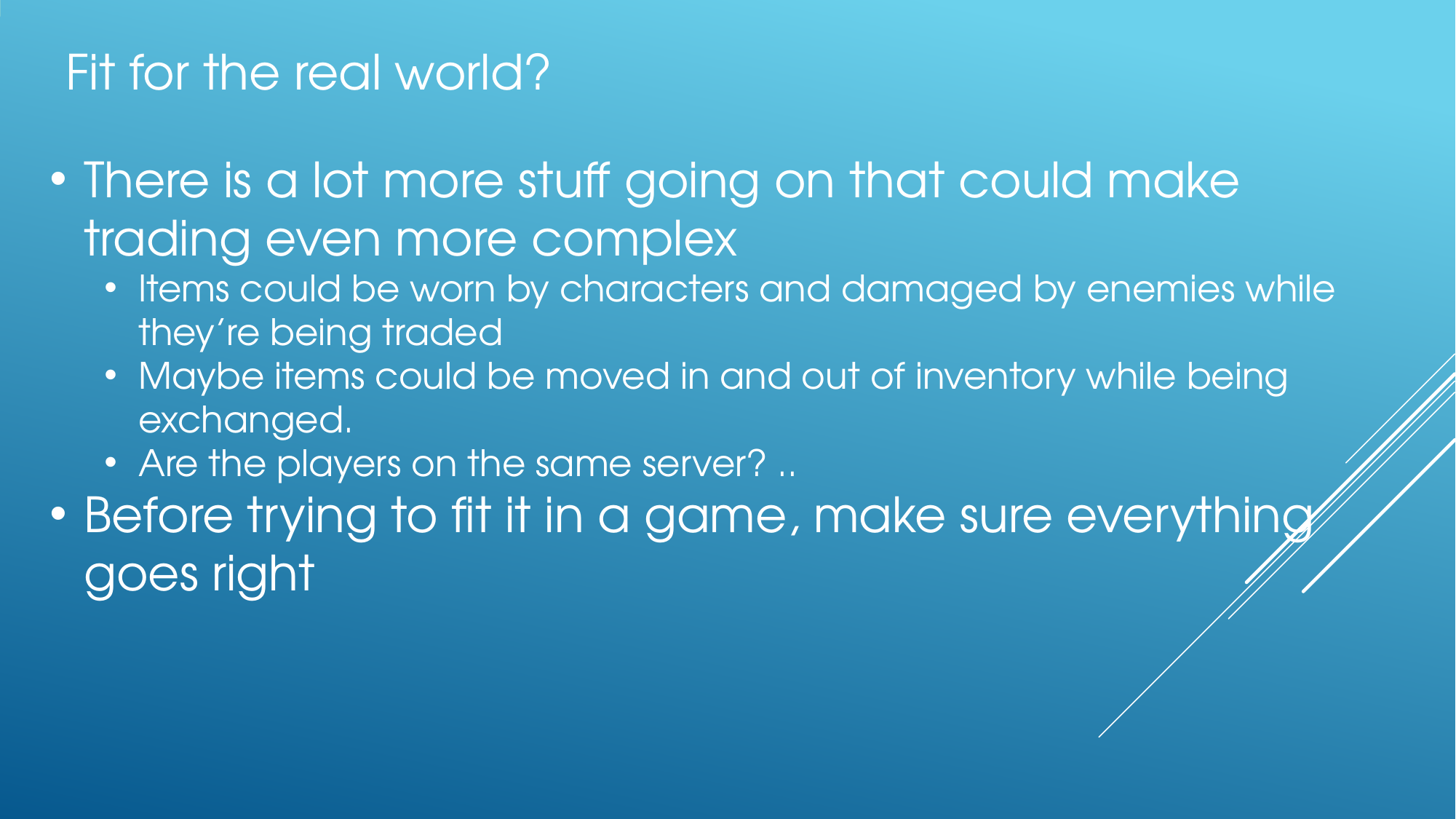

Fit for the real world?
There is a lot more stuff going on that could make trading even more complex
Items could be worn by characters and damaged by enemies while they’re being traded
Maybe items could be moved in and out of inventory while being exchanged.
Are the players on the same server? ..
Before trying to fit it in a game, make sure everything goes right